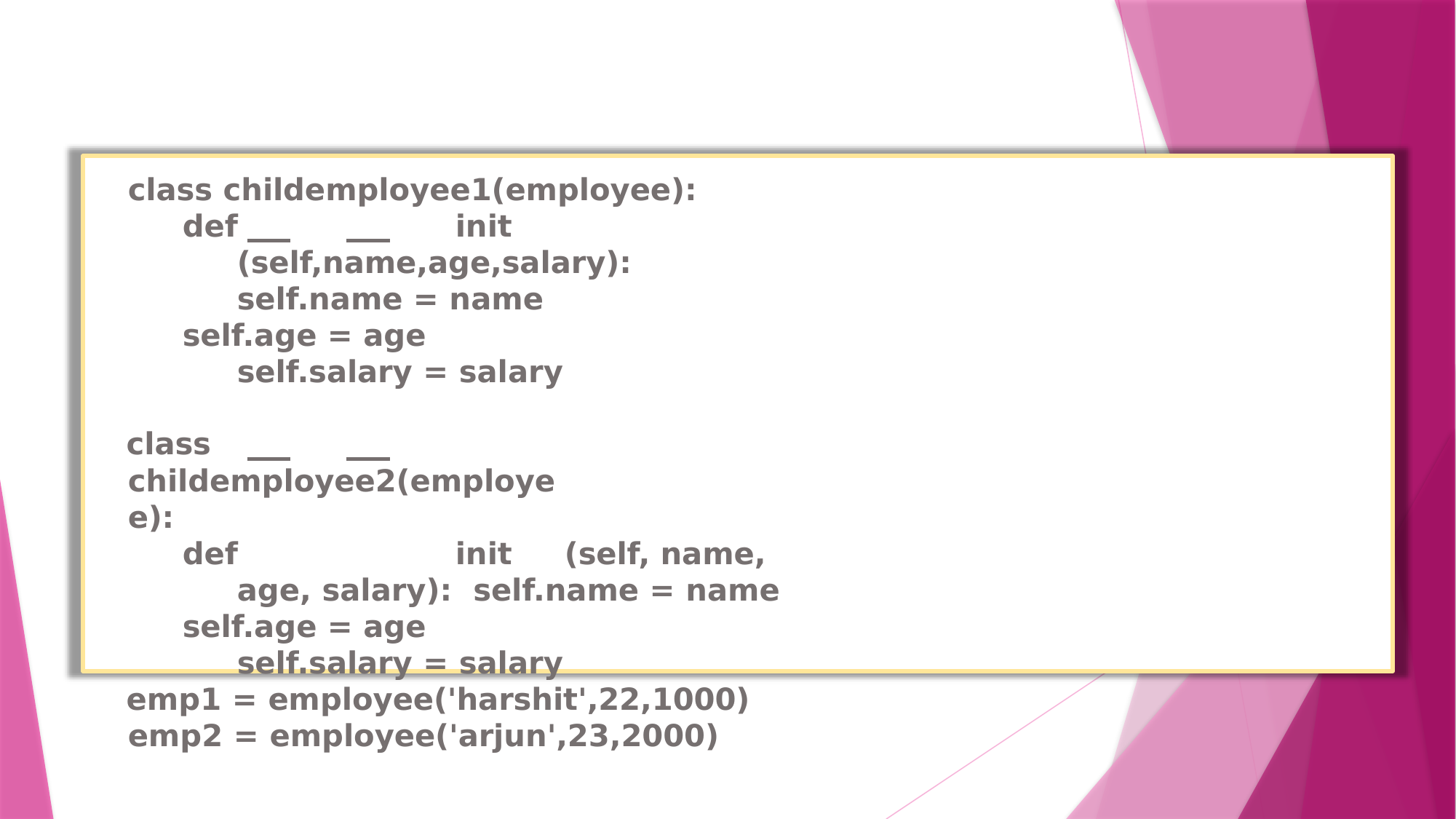

class childemployee1(employee):
def		init	(self,name,age,salary):  self.name = name
self.age = age  self.salary = salary

class childemployee2(employee):
def		init	(self, name, age, salary):  self.name = name
self.age = age  self.salary = salary
emp1 = employee('harshit',22,1000)  emp2 = employee('arjun',23,2000)